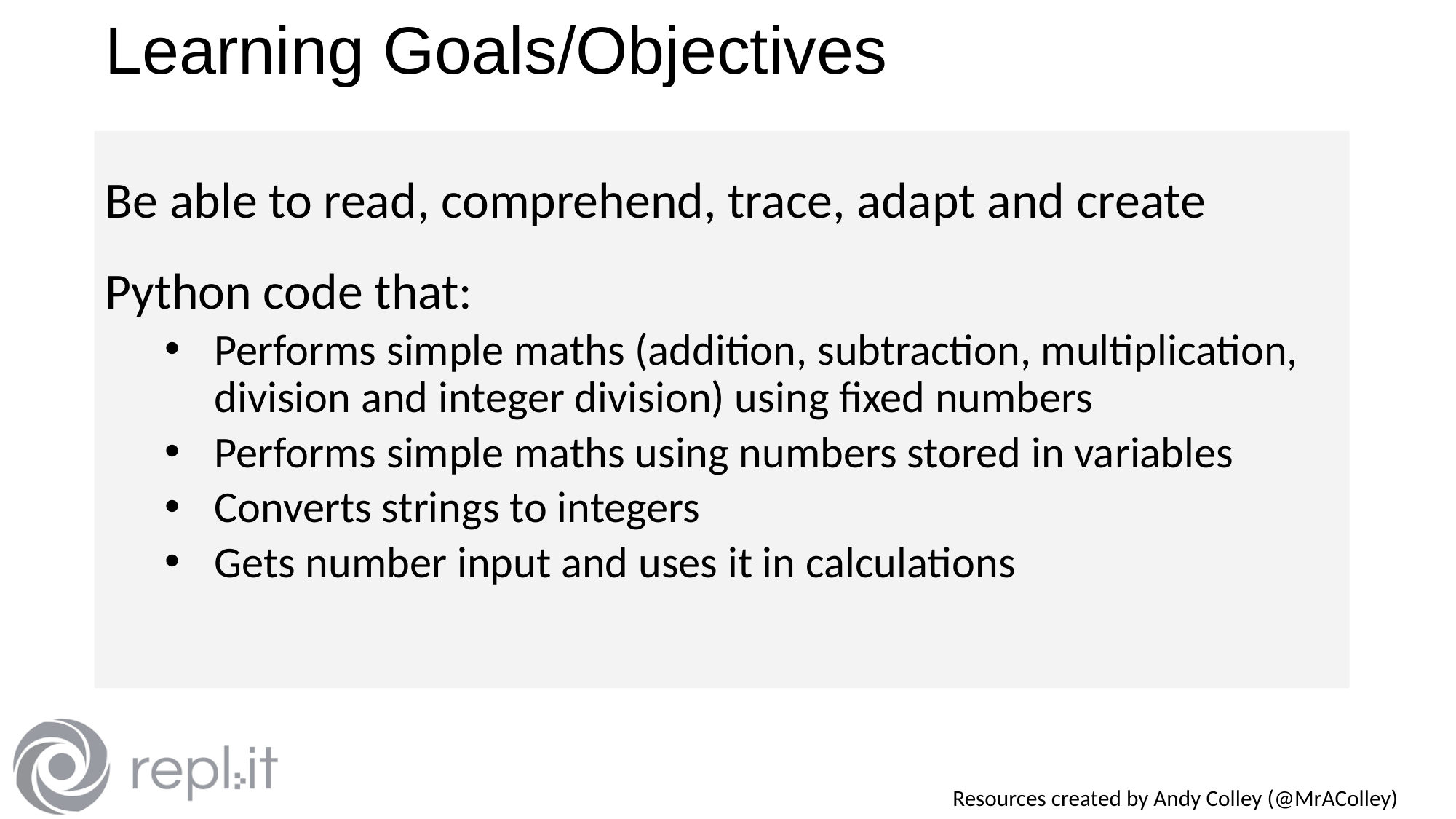

# Learning Goals/Objectives
Be able to read, comprehend, trace, adapt and create Python code that:
Performs simple maths (addition, subtraction, multiplication, division and integer division) using fixed numbers
Performs simple maths using numbers stored in variables
Converts strings to integers
Gets number input and uses it in calculations